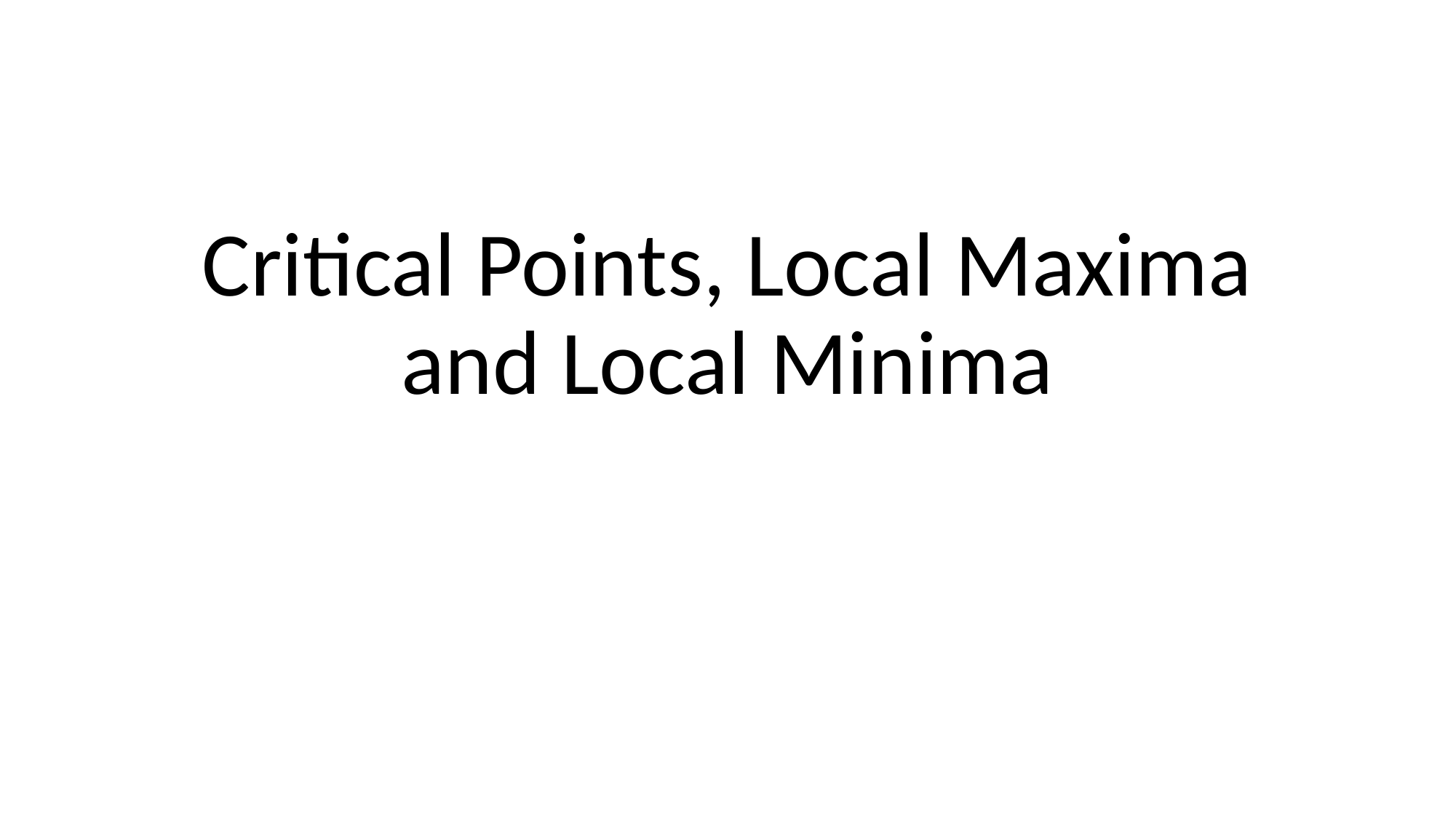

# Critical Points, Local Maxima and Local Minima